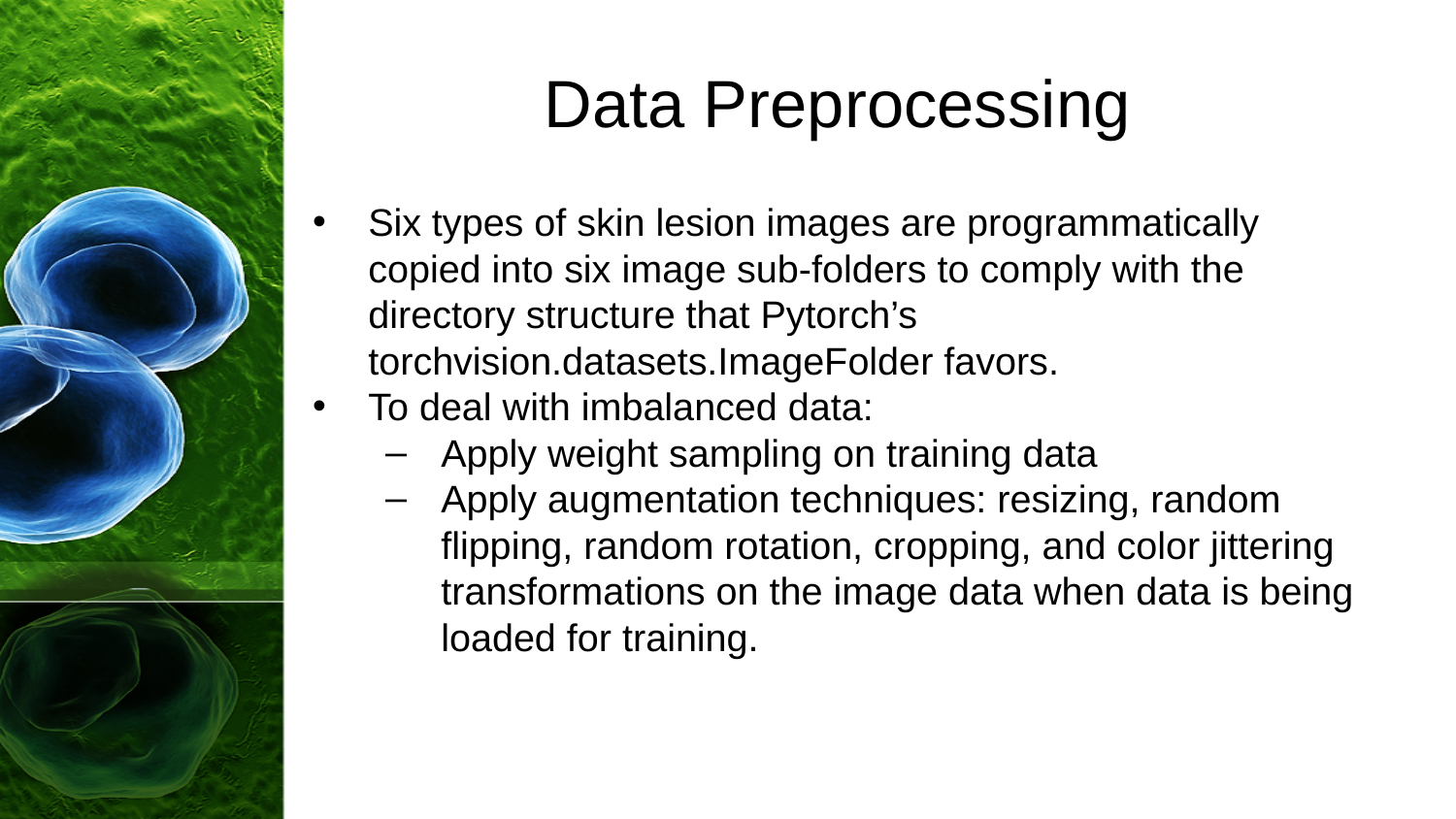

# Data Preprocessing
Six types of skin lesion images are programmatically copied into six image sub-folders to comply with the directory structure that Pytorch’s torchvision.datasets.ImageFolder favors.
To deal with imbalanced data:
Apply weight sampling on training data
Apply augmentation techniques: resizing, random flipping, random rotation, cropping, and color jittering transformations on the image data when data is being loaded for training.